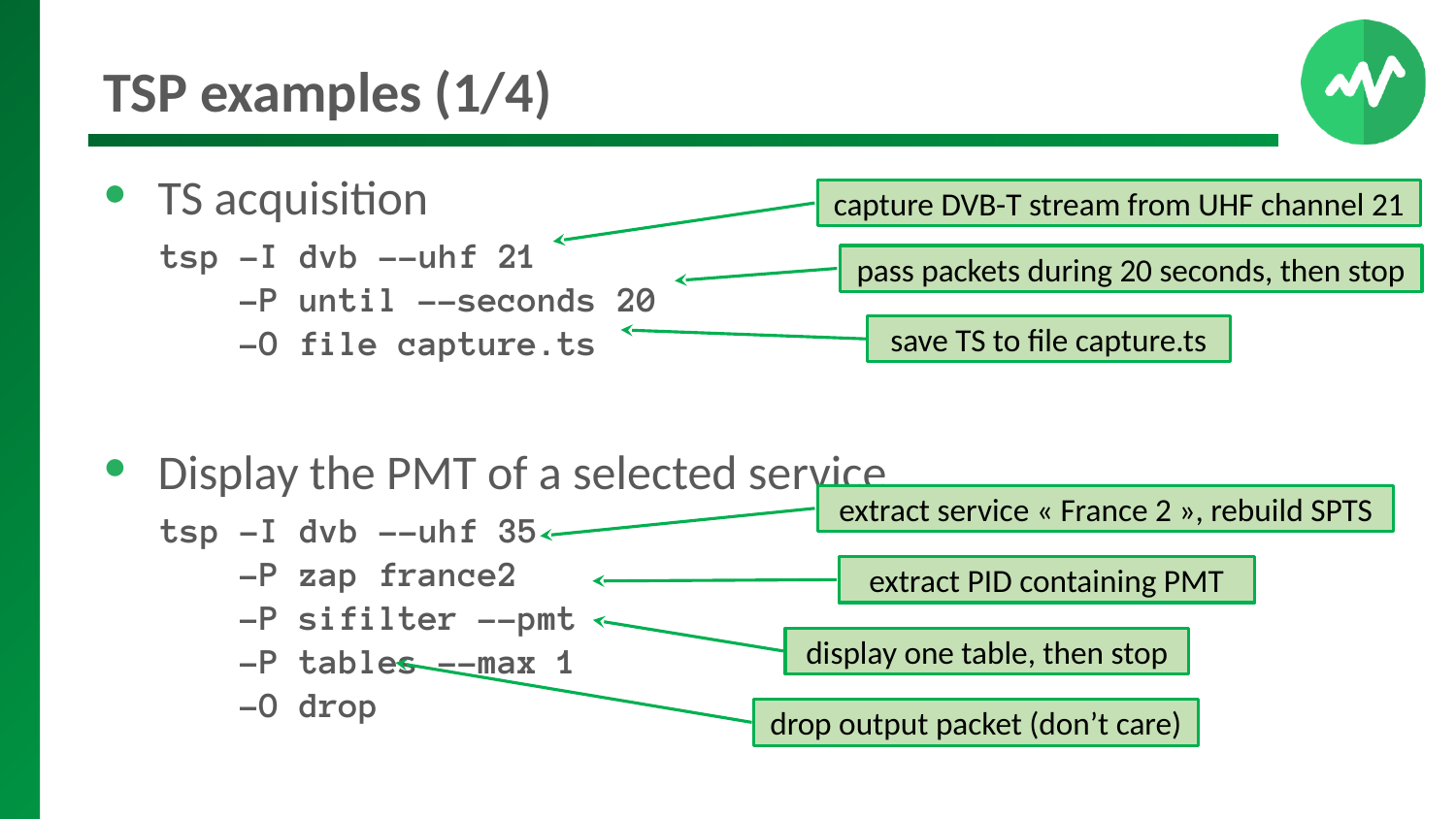

# TSP examples (1/4)
TS acquisition
tsp –I dvb –-uhf 21
    -P until –-seconds 20
    -O file capture.ts

Display the PMT of a selected service
tsp –I dvb –-uhf 35
    -P zap france2
    -P sifilter –-pmt
    -P tables –-max 1
    -O drop
capture DVB-T stream from UHF channel 21
pass packets during 20 seconds, then stop
save TS to file capture.ts
extract service « France 2 », rebuild SPTS
extract PID containing PMT
display one table, then stop
drop output packet (don’t care)